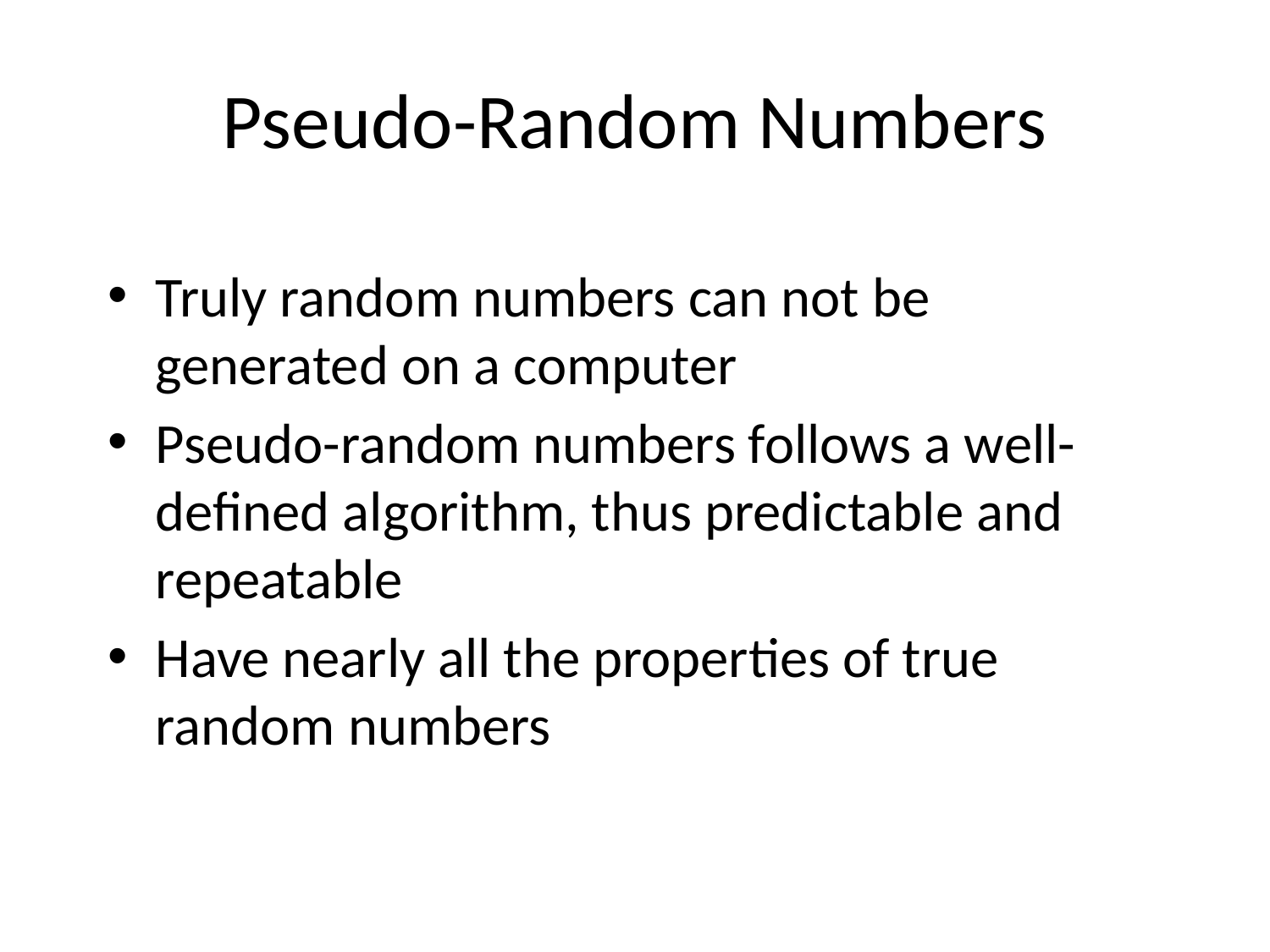

# Pseudo-Random Numbers
Truly random numbers can not be generated on a computer
Pseudo-random numbers follows a well-defined algorithm, thus predictable and repeatable
Have nearly all the properties of true random numbers